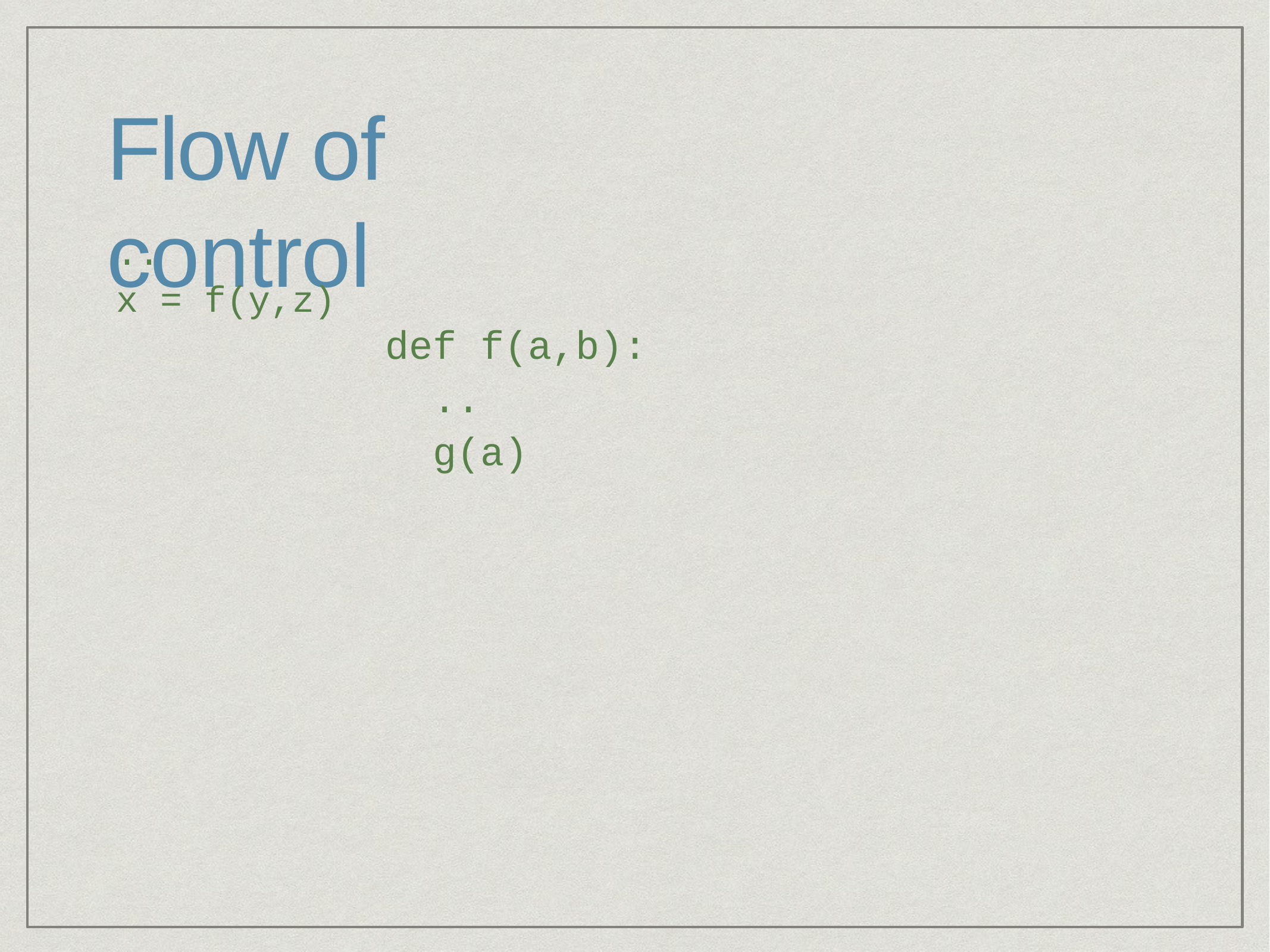

# Flow of control
..
x = f(y,z)
def f(a,b):
..
g(a)